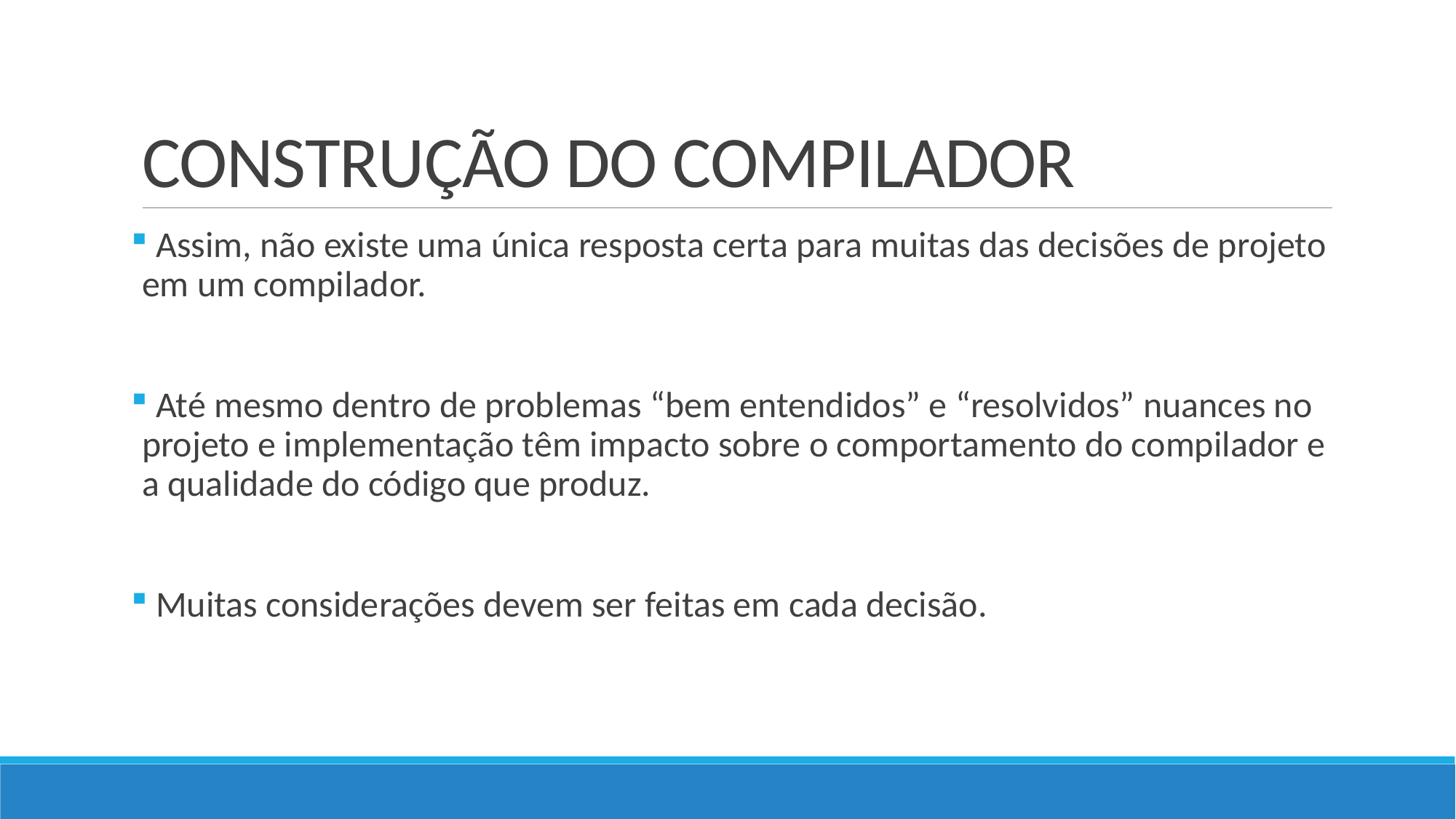

# CONSTRUÇÃO DO COMPILADOR
 Assim, não existe uma única resposta certa para muitas das decisões de projeto em um compilador.

 Até mesmo dentro de problemas “bem entendidos” e “resolvidos” nuances no projeto e implementação têm impacto sobre o comportamento do compilador e a qualidade do código que produz.

 Muitas considerações devem ser feitas em cada decisão.